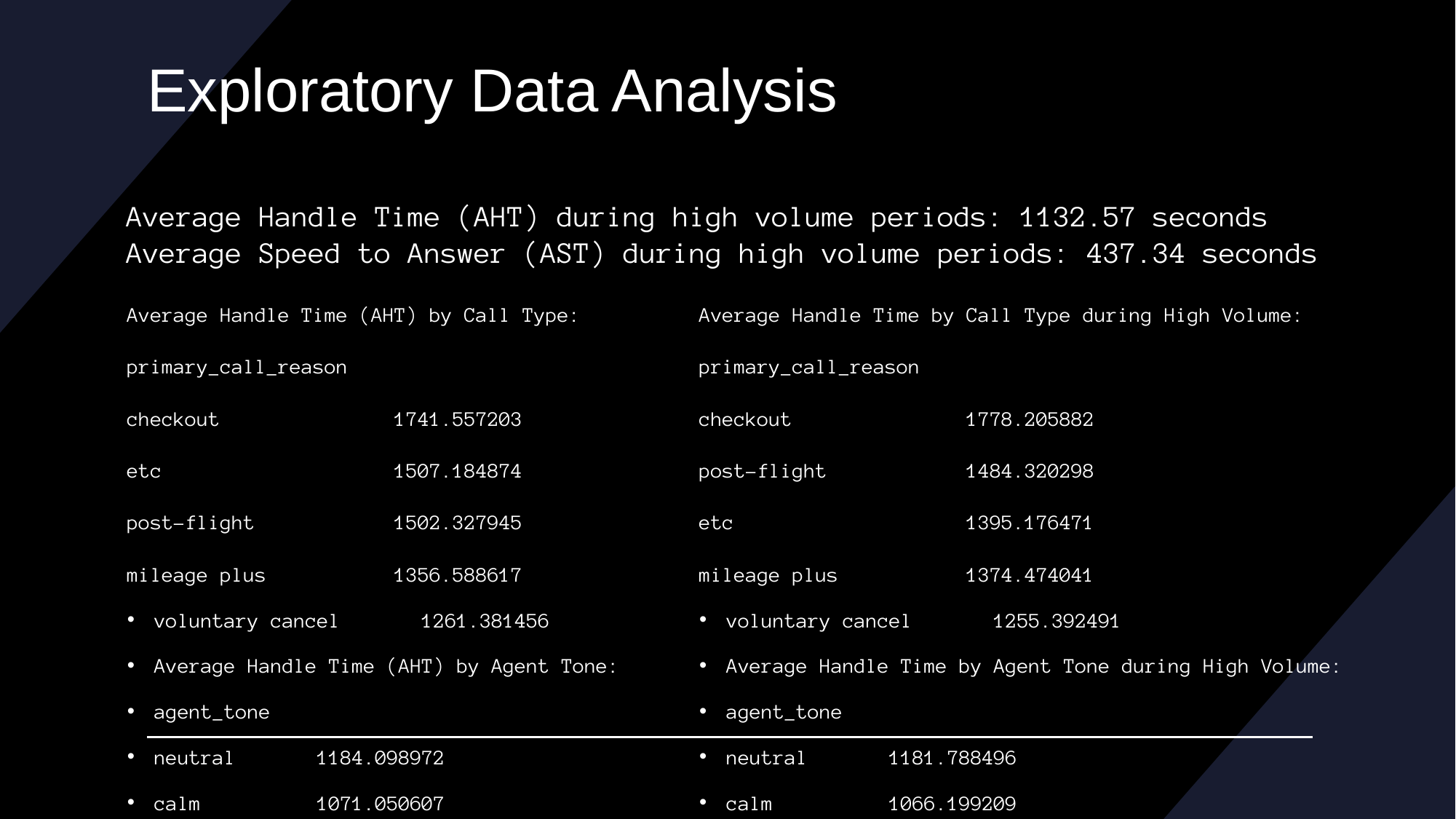

# Exploratory Data Analysis

Average Handle Time (AHT) during high volume periods: 1132.57 seconds
Average Speed to Answer (AST) during high volume periods: 437.34 seconds
Average Handle Time (AHT) by Call Type:
primary_call_reason
checkout               1741.557203
etc                    1507.184874
post-flight            1502.327945
mileage plus           1356.588617
voluntary cancel       1261.381456
Average Handle Time (AHT) by Agent Tone:
agent_tone
neutral       1184.098972
calm          1071.050607
frustrated    1043.647469
angry          814.262295
polite         685.185185
Average Handle Time by Call Type during High Volume:
primary_call_reason
checkout               1778.205882
post-flight            1484.320298
etc                    1395.176471
mileage plus           1374.474041
voluntary cancel       1255.392491
Average Handle Time by Agent Tone during High Volume:
agent_tone
neutral       1181.788496
calm          1066.199209
frustrated    1063.201893
polite         837.142857
angry          818.769231